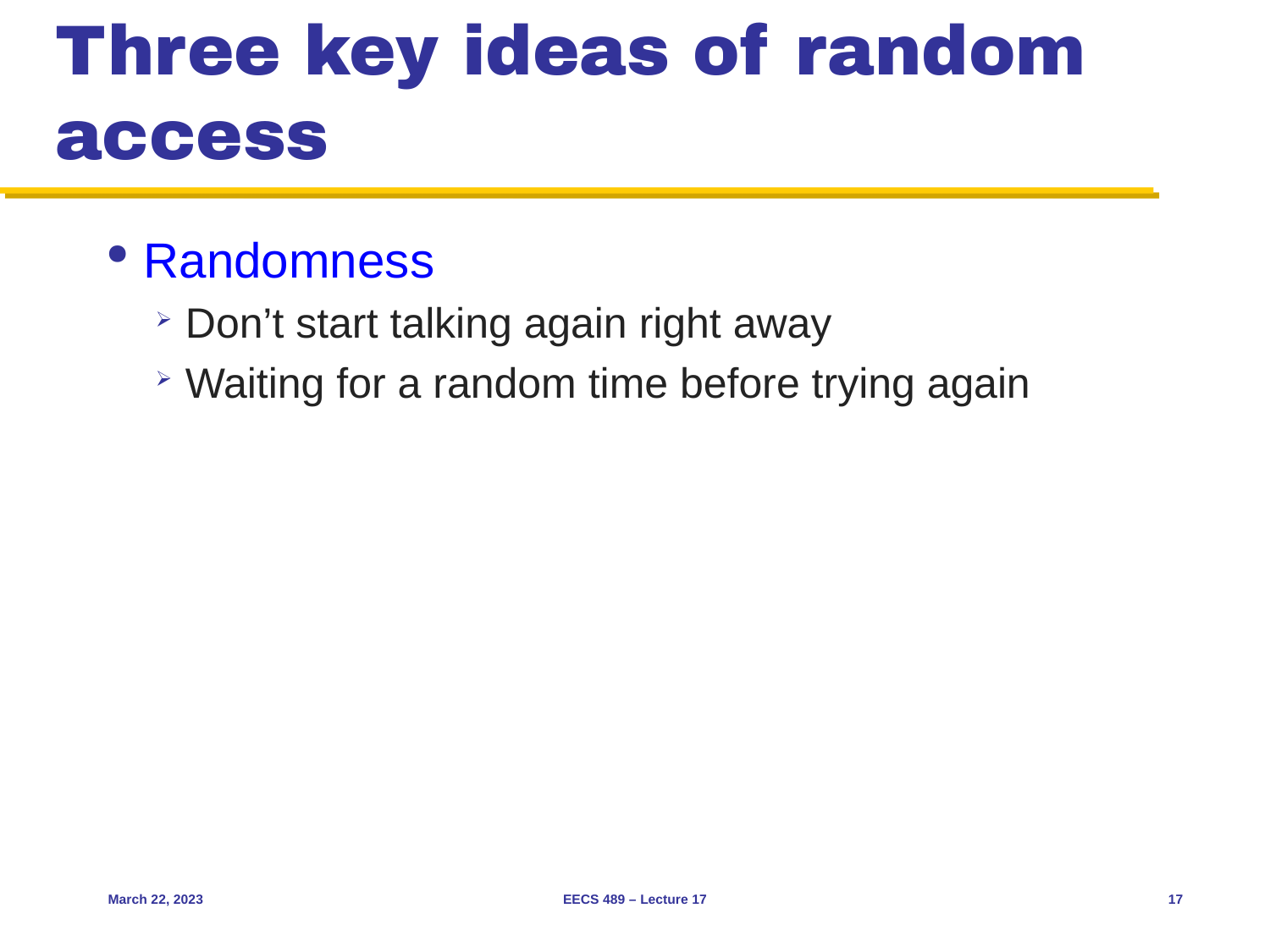

# Three key ideas of random access
Randomness
Don’t start talking again right away
Waiting for a random time before trying again
March 22, 2023
EECS 489 – Lecture 17
17